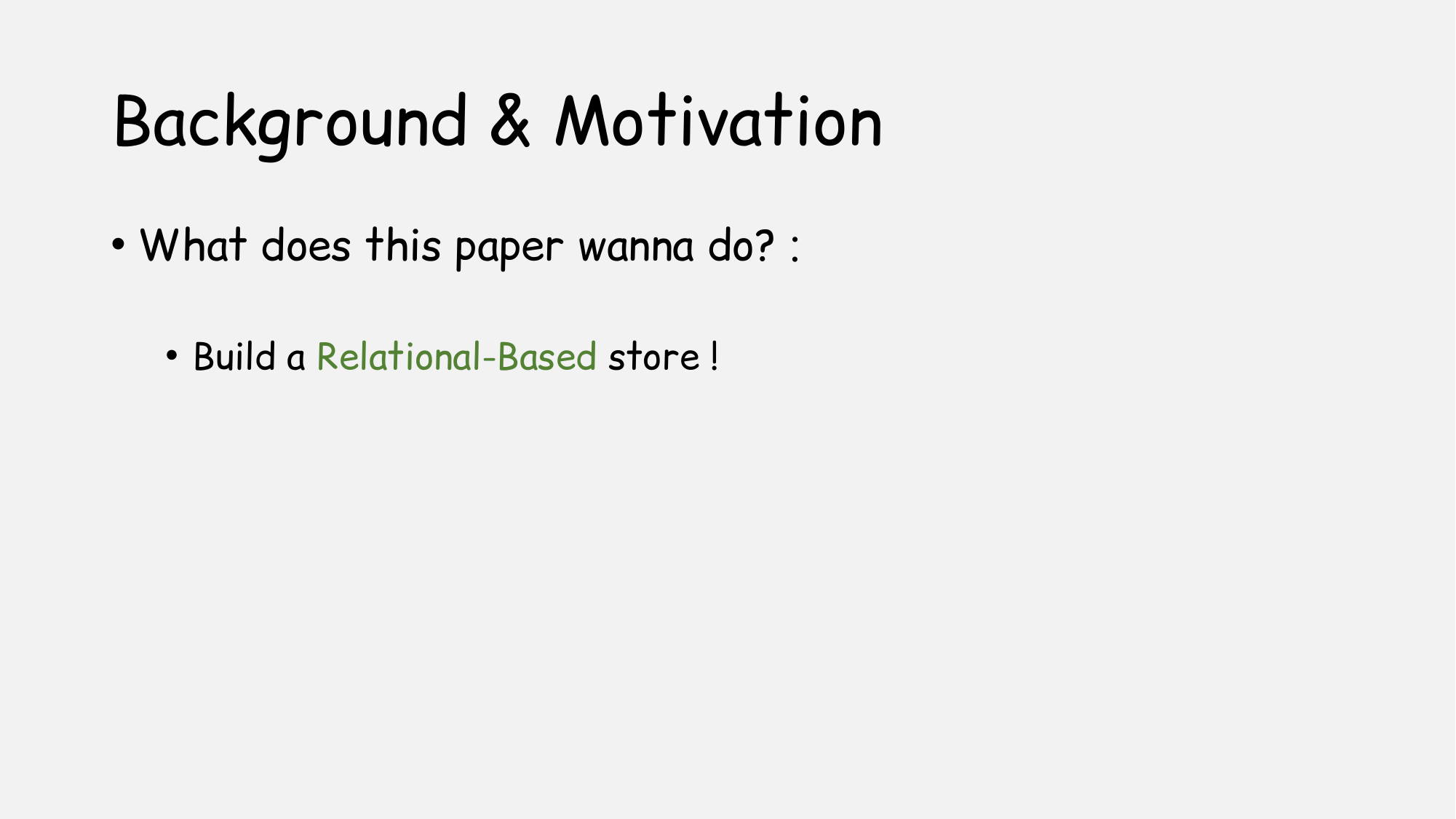

# Background & Motivation
What does this paper wanna do? :

Build a Relational-Based store !